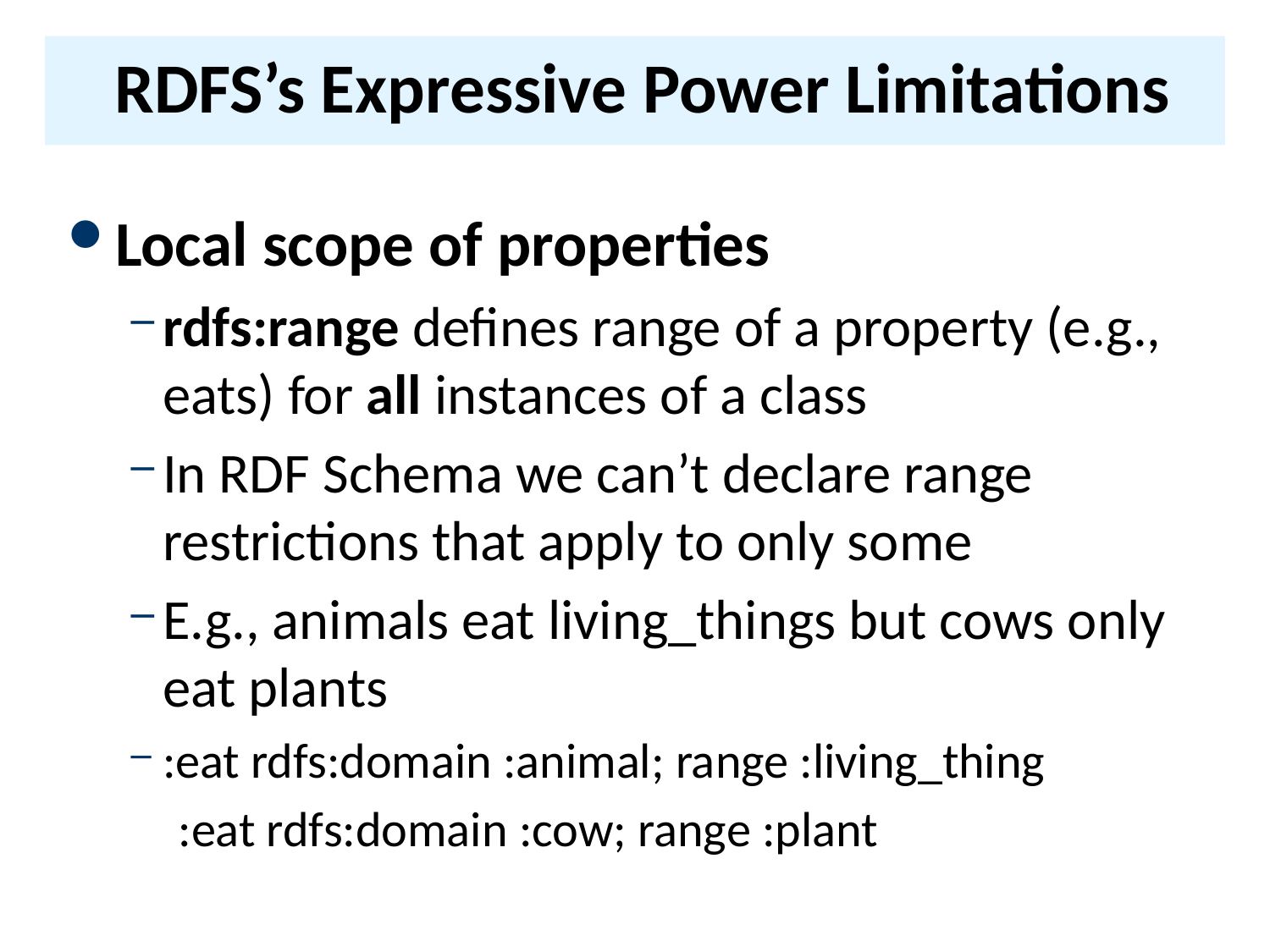

# RDFS’s Expressive Power Limitations
Local scope of properties
rdfs:range defines range of a property (e.g., eats) for all instances of a class
In RDF Schema we can’t declare range restrictions that apply to only some
E.g., animals eat living_things but cows only eat plants
:eat rdfs:domain :animal; range :living_thing
:eat rdfs:domain :cow; range :plant